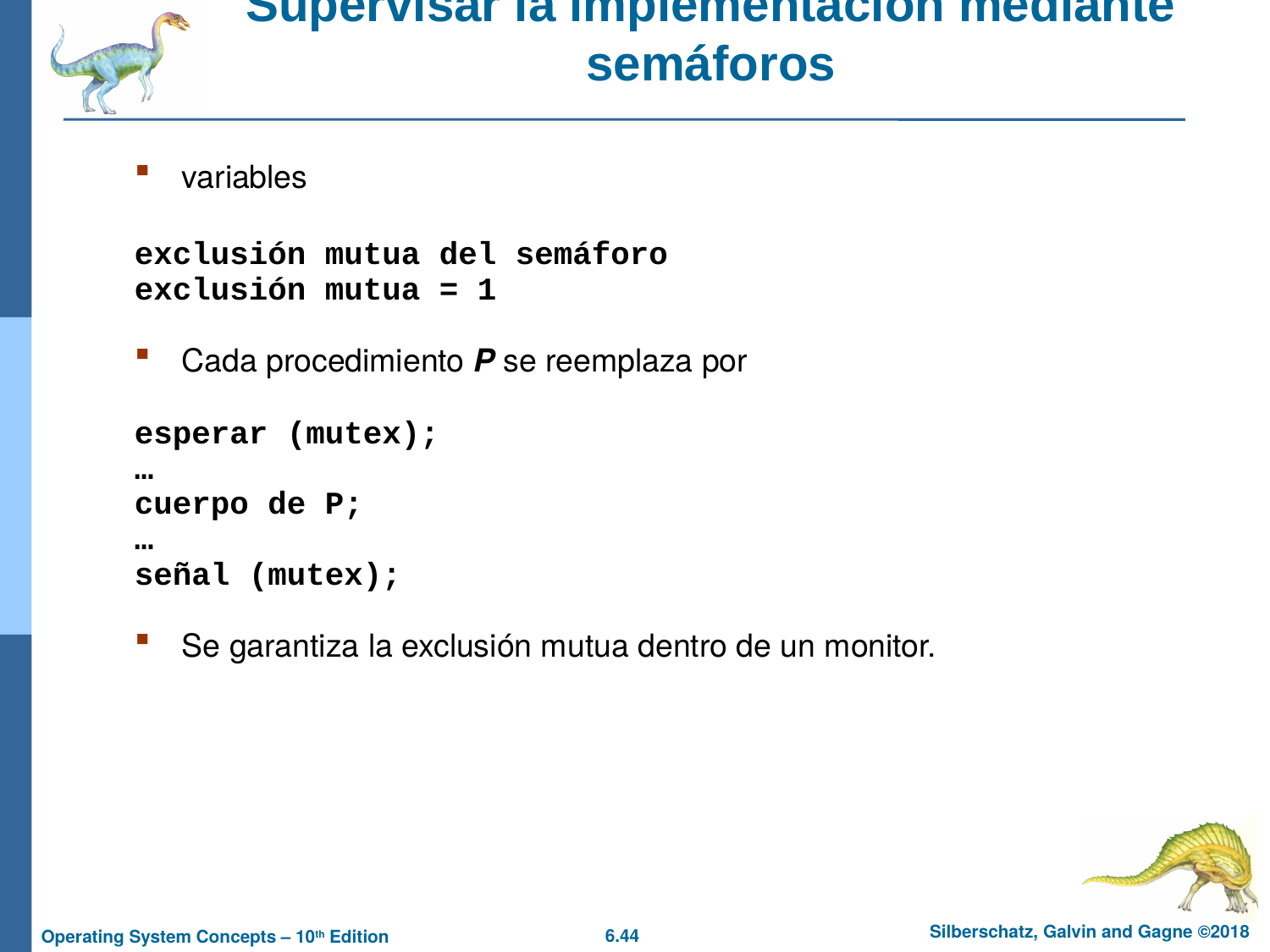

# Supervisar la implementación mediante semáforos
variables

exclusión mutua del semáforo
exclusión mutua = 1
Cada procedimiento P se reemplaza por

esperar (mutex);
…
cuerpo de P;
…
señal (mutex);
Se garantiza la exclusión mutua dentro de un monitor.